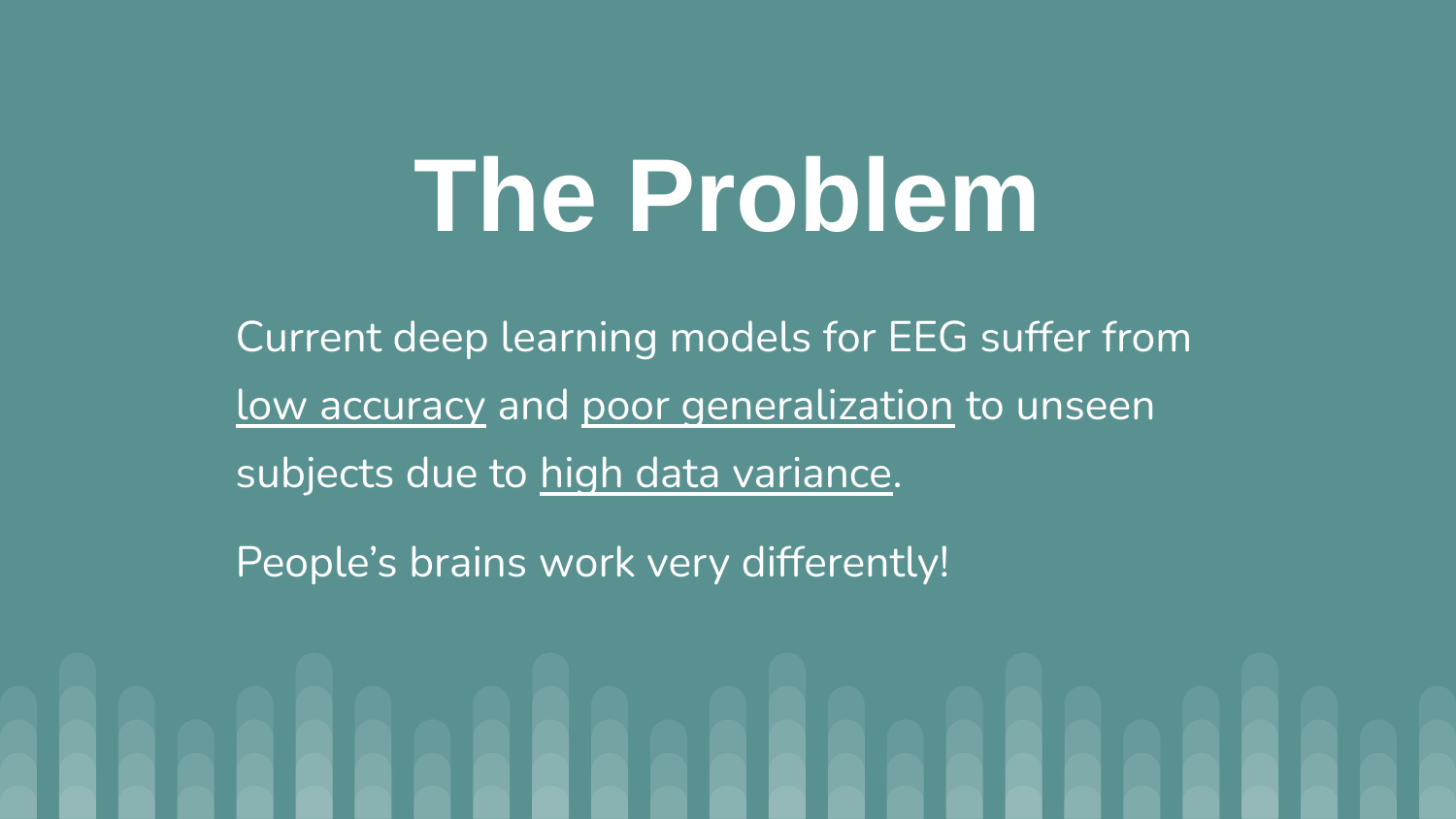

# The Problem
Current deep learning models for EEG suffer from low accuracy and poor generalization to unseen subjects due to high data variance.
People’s brains work very differently!